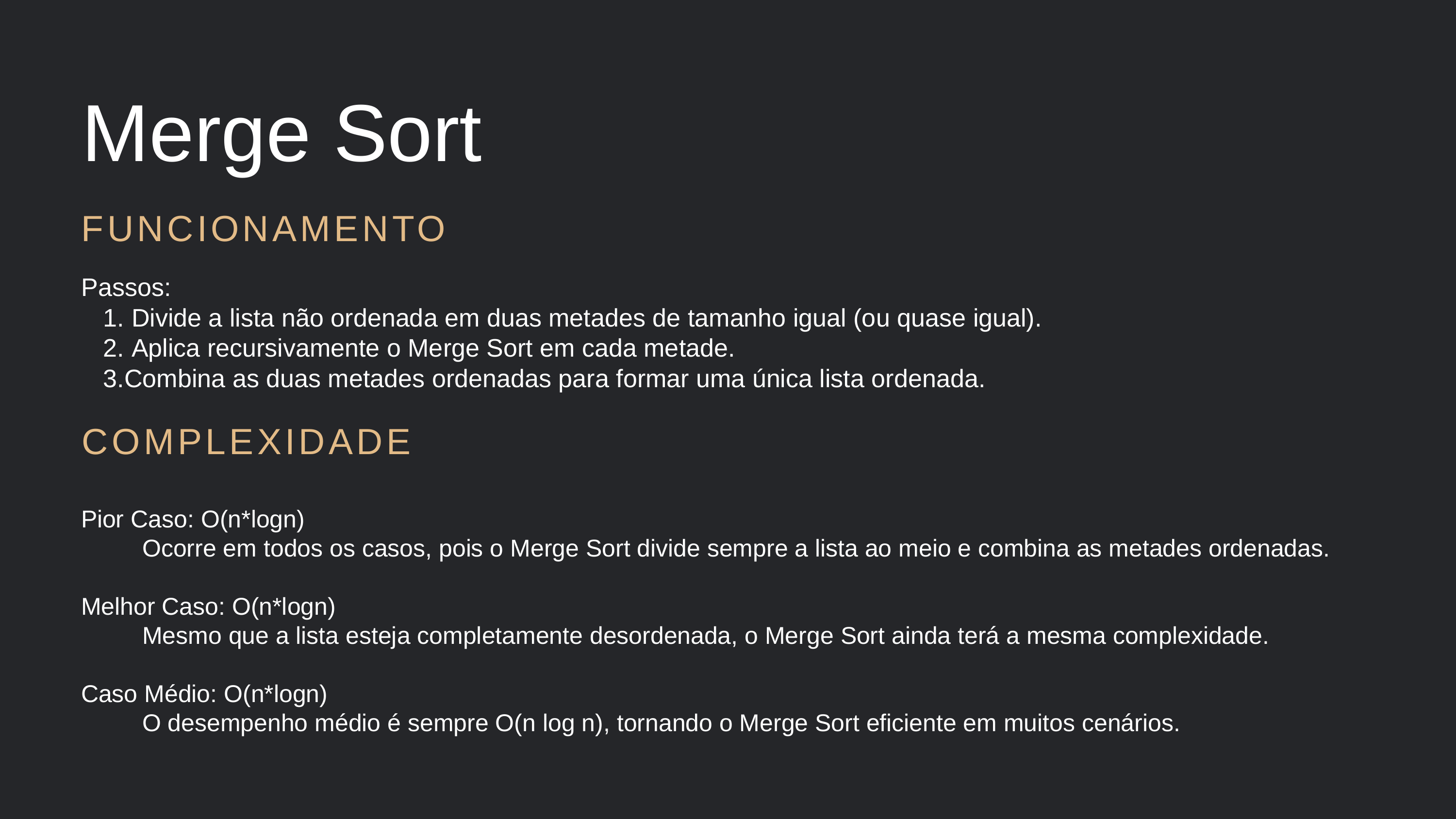

Merge Sort
FUNCIONAMENTO
Passos:
 Divide a lista não ordenada em duas metades de tamanho igual (ou quase igual).
 Aplica recursivamente o Merge Sort em cada metade.
Combina as duas metades ordenadas para formar uma única lista ordenada.
COMPLEXIDADE
Pior Caso: O(n*logn)
         Ocorre em todos os casos, pois o Merge Sort divide sempre a lista ao meio e combina as metades ordenadas.

Melhor Caso: O(n*logn)
         Mesmo que a lista esteja completamente desordenada, o Merge Sort ainda terá a mesma complexidade.

Caso Médio: O(n*logn)
         O desempenho médio é sempre O(n log n), tornando o Merge Sort eficiente em muitos cenários.